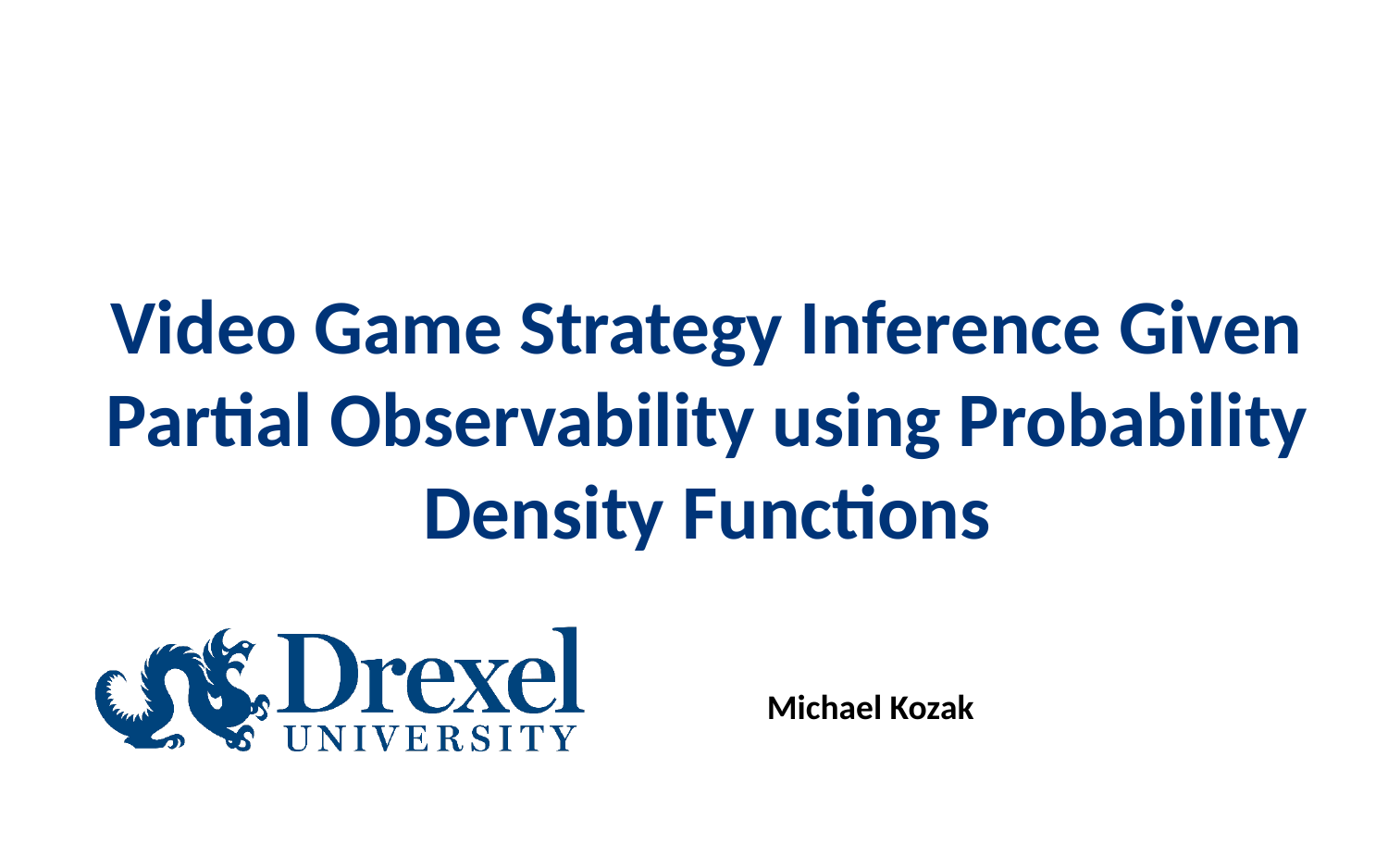

# Video Game Strategy Inference Given Partial Observability using Probability Density Functions
Michael Kozak